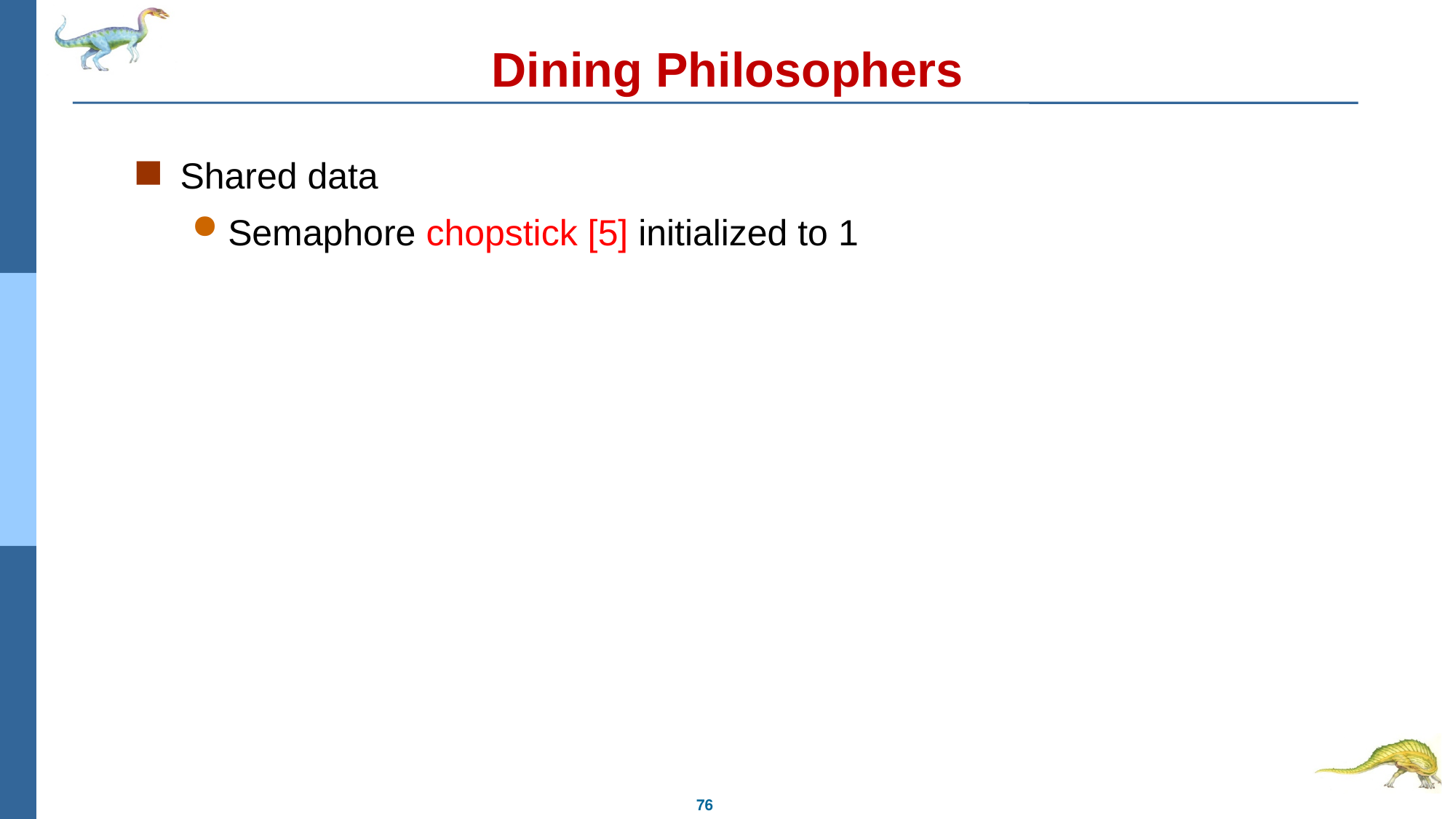

# Dining Philosophers
Shared data
Semaphore chopstick [5] initialized to 1